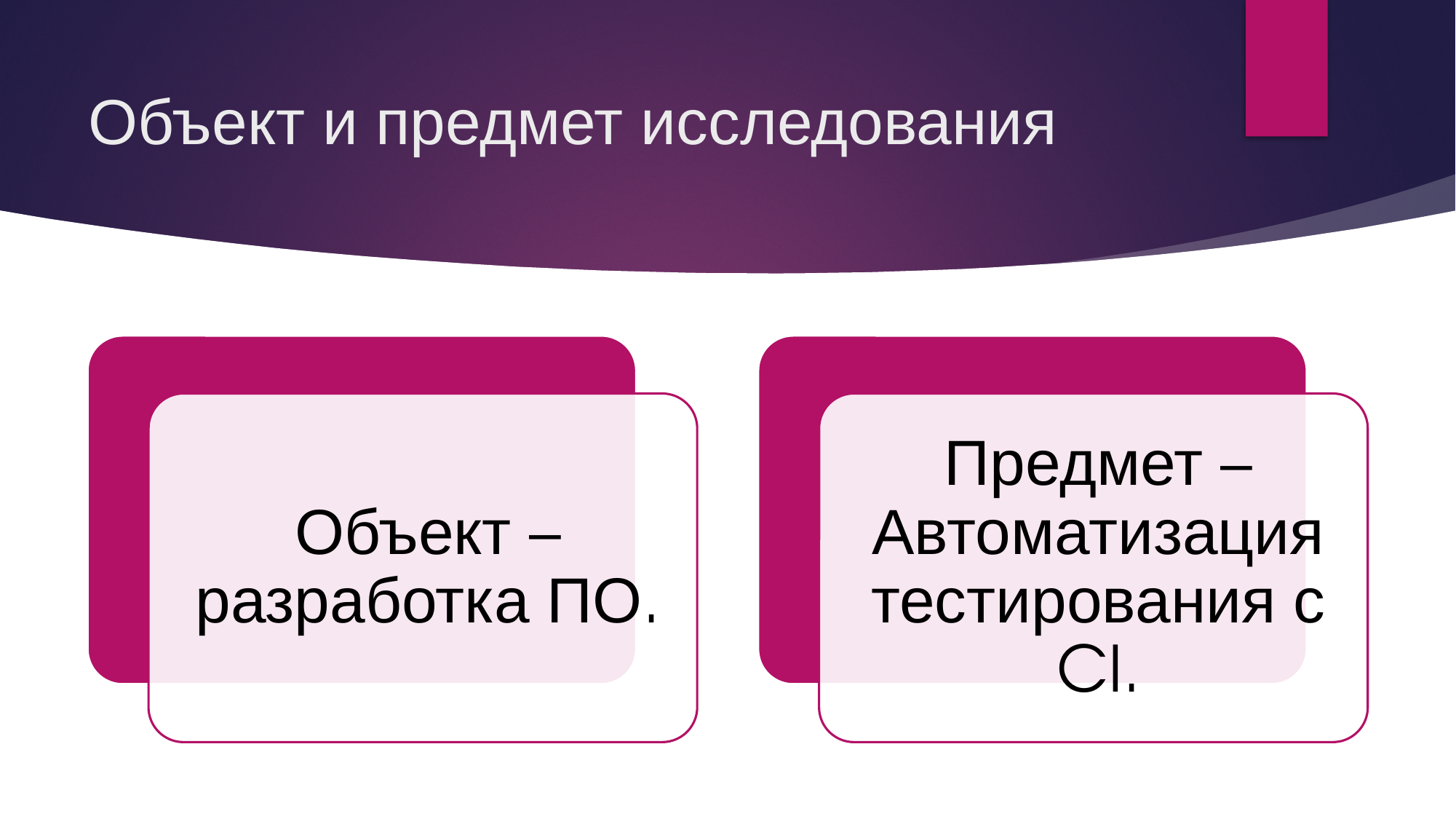

# Объект и предмет исследования

Объект – разработка ПО.
Предмет – Автоматизация тестирования с CI.